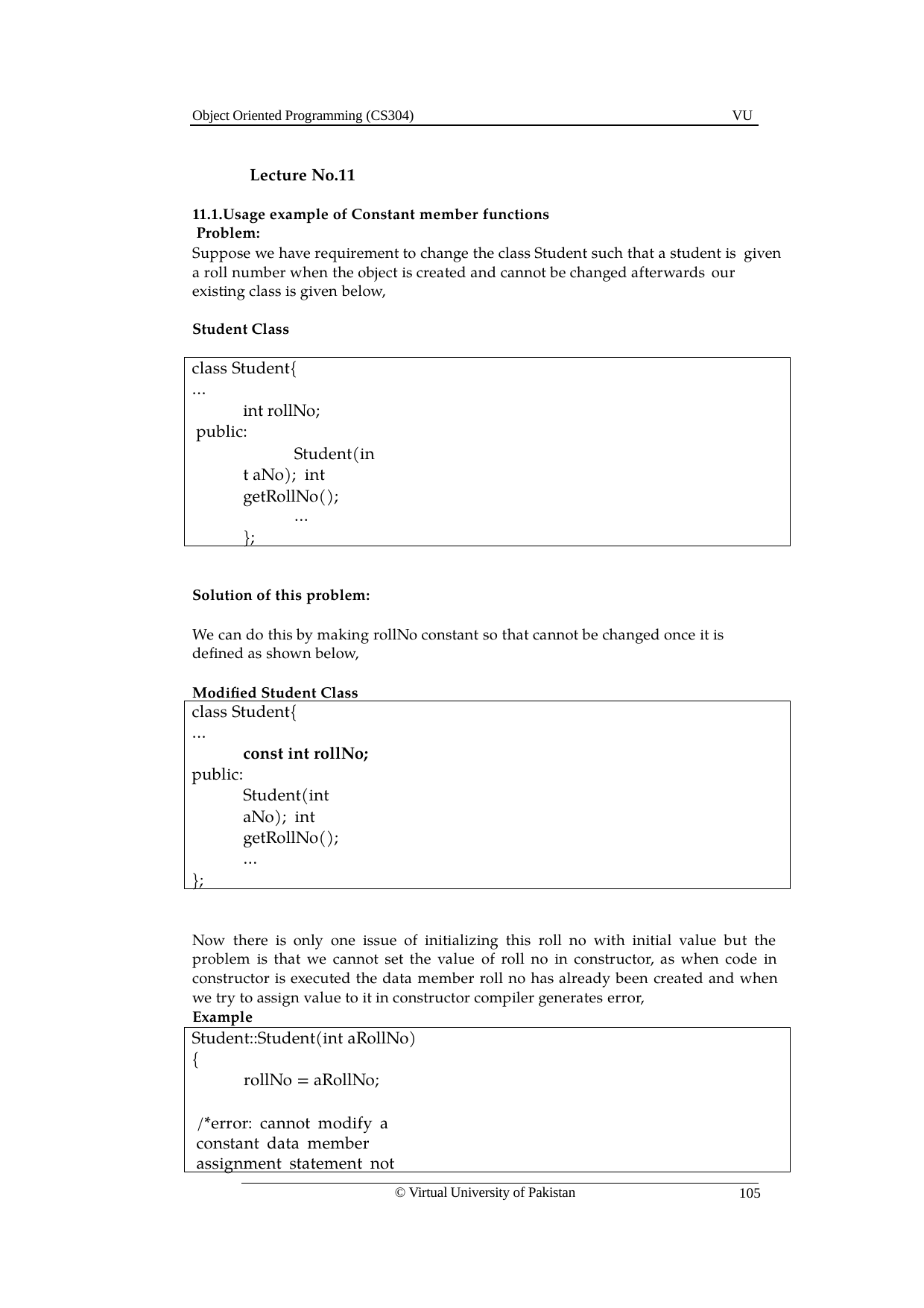

Object Oriented Programming (CS304)
VU

Lecture No.11

11.1.Usage example of Constant member functions  Problem:
Suppose we have requirement to change the class Student such that a student is  given a roll number when the object is created and cannot be changed afterwards our
existing class is given below,

Student Class
class Student{
…
int rollNo;  public:
Student(int aNo);  int getRollNo();
…
};
Solution of this problem:

We can do this by making rollNo constant so that cannot be changed once it is  defined as shown below,

Modified Student Class
class Student{
…
const int rollNo;
public:
Student(int aNo);  int getRollNo();
…
};
Now there is only one issue of initializing this roll no with initial value but the  problem is that we cannot set the value of roll no in constructor, as when code in  constructor is executed the data member roll no has already been created and when  we try to assign value to it in constructor compiler generates error,
Example
Student::Student(int aRollNo)
{
rollNo = aRollNo;

/*error: cannot modify a constant data member assignment statement not
© Virtual University of Pakistan

105